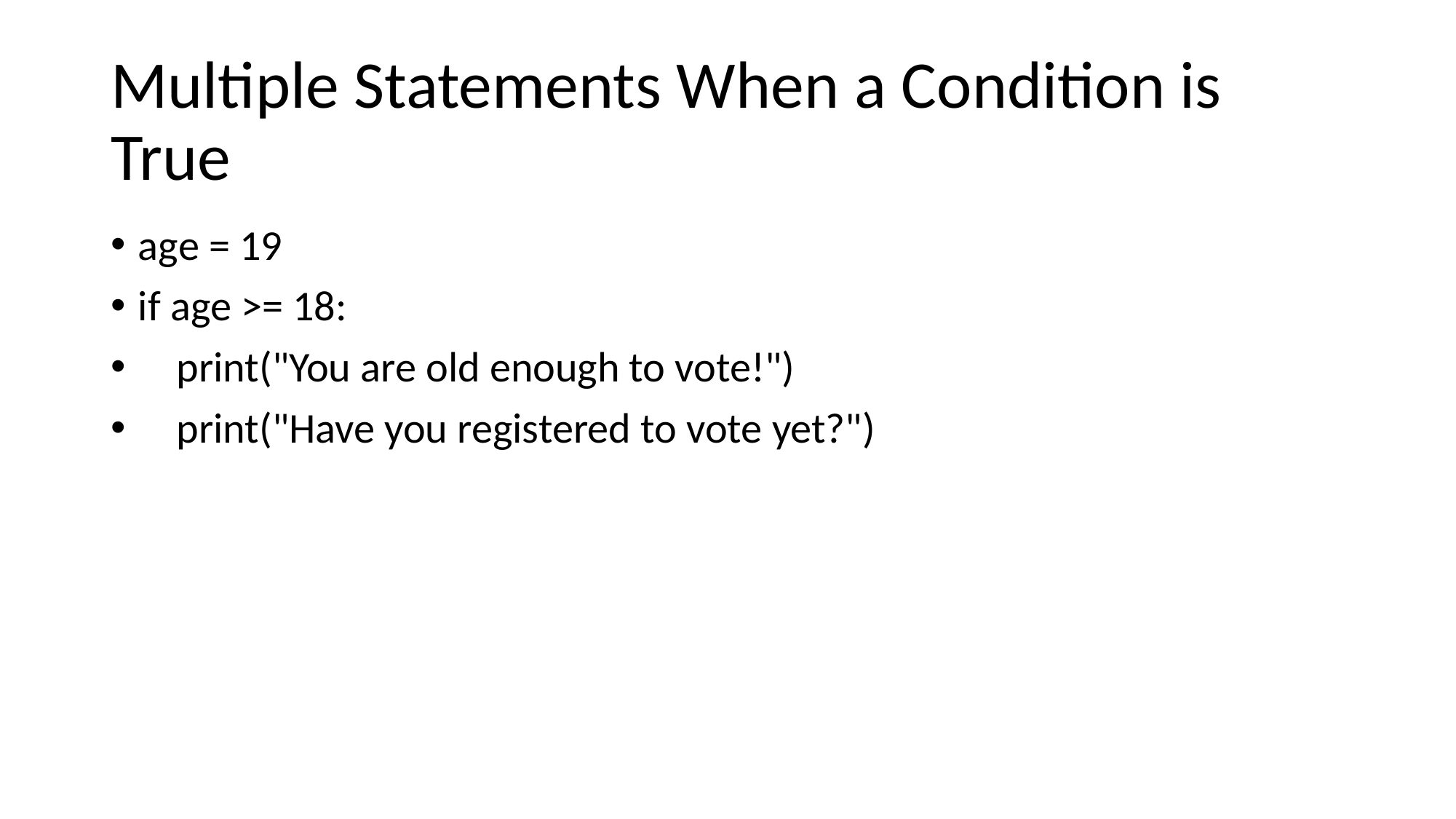

# Multiple Statements When a Condition is True
age = 19
if age >= 18:
    print("You are old enough to vote!")
    print("Have you registered to vote yet?")